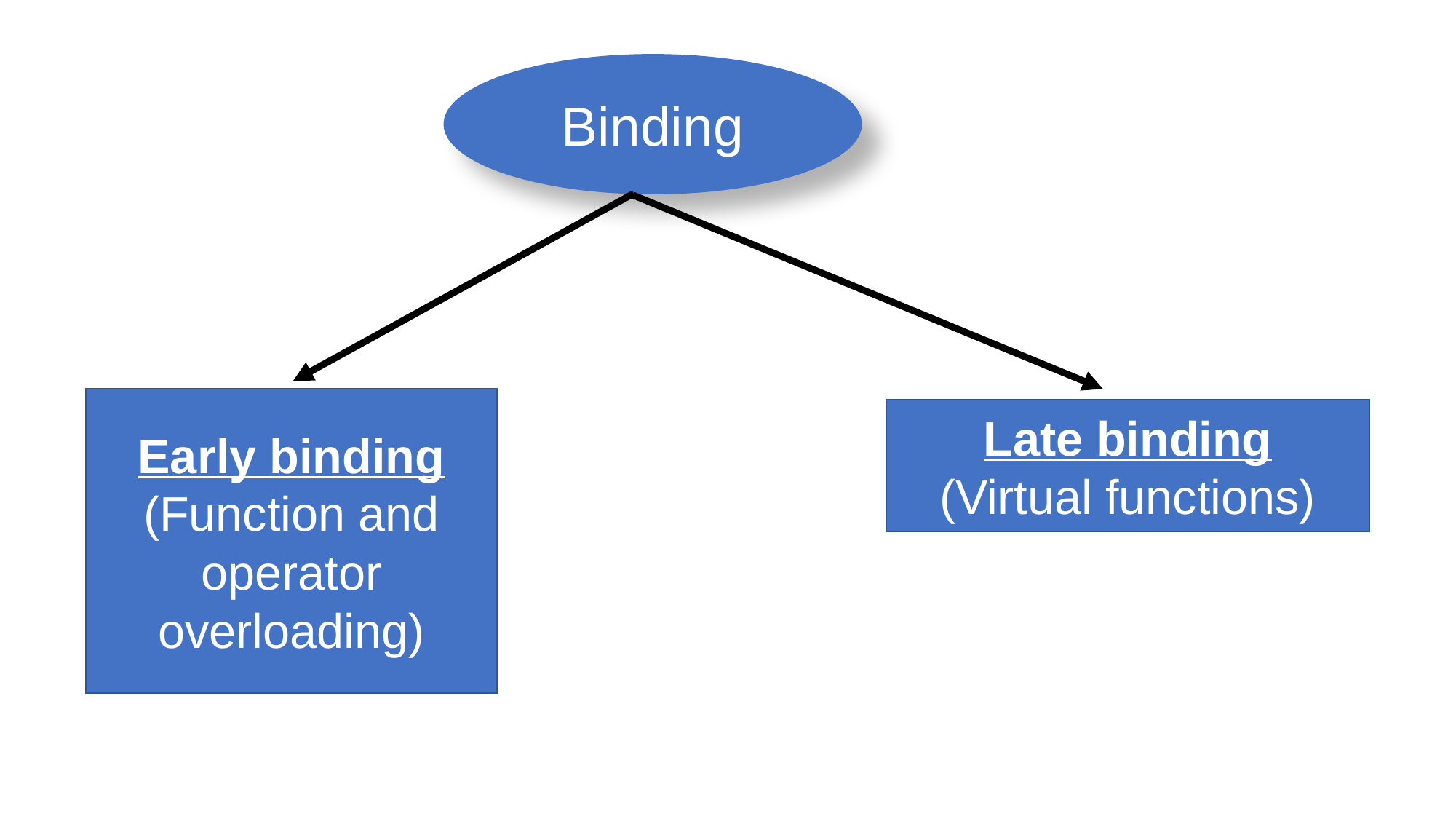

Binding
Early binding
(Function and operator overloading)
Late binding
(Virtual functions)